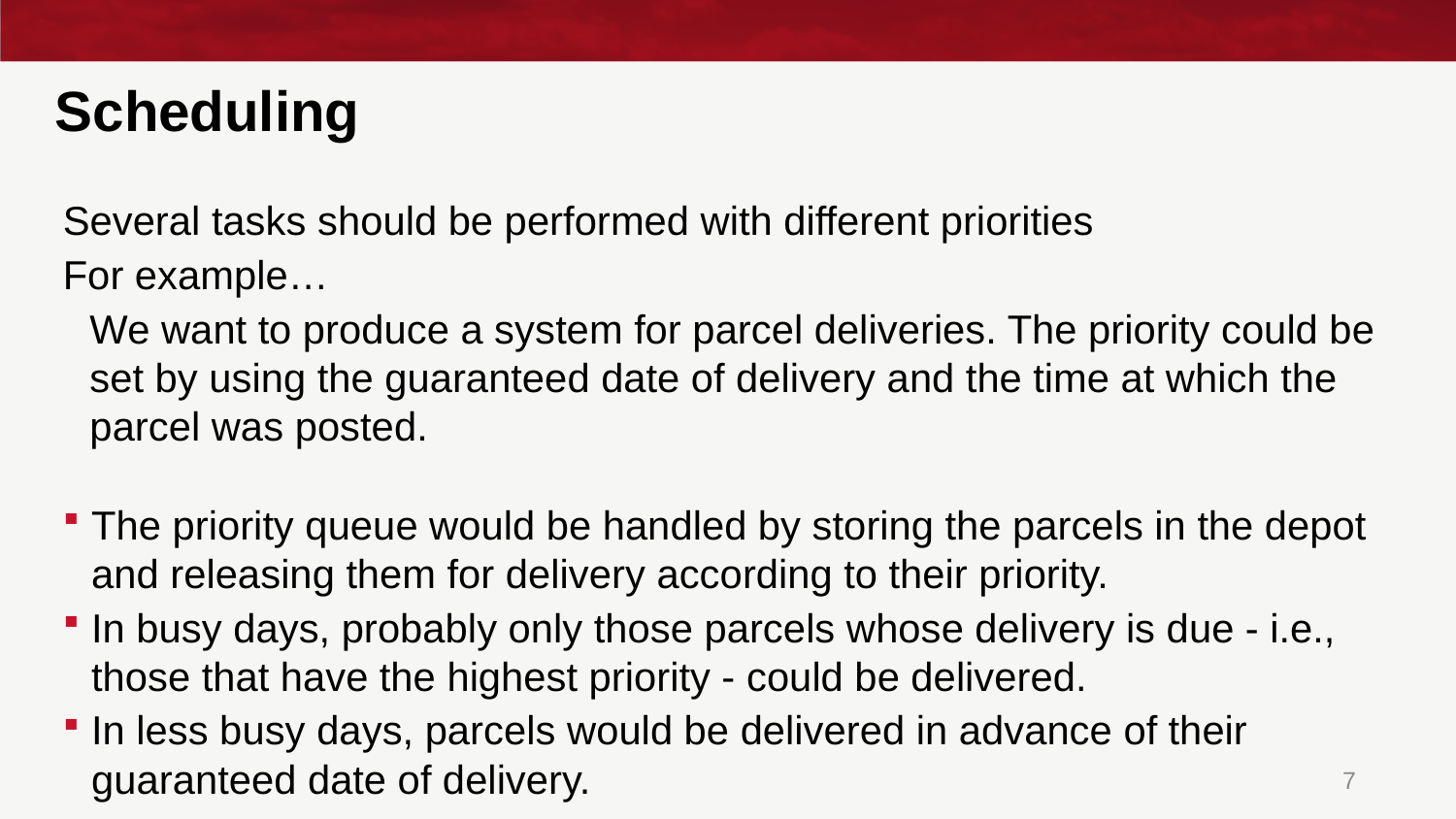

# Scheduling
Several tasks should be performed with different priorities
For example…
We want to produce a system for parcel deliveries. The priority could be set by using the guaranteed date of delivery and the time at which the parcel was posted.

The priority queue would be handled by storing the parcels in the depot and releasing them for delivery according to their priority.
In busy days, probably only those parcels whose delivery is due - i.e., those that have the highest priority - could be delivered.
In less busy days, parcels would be delivered in advance of their guaranteed date of delivery.